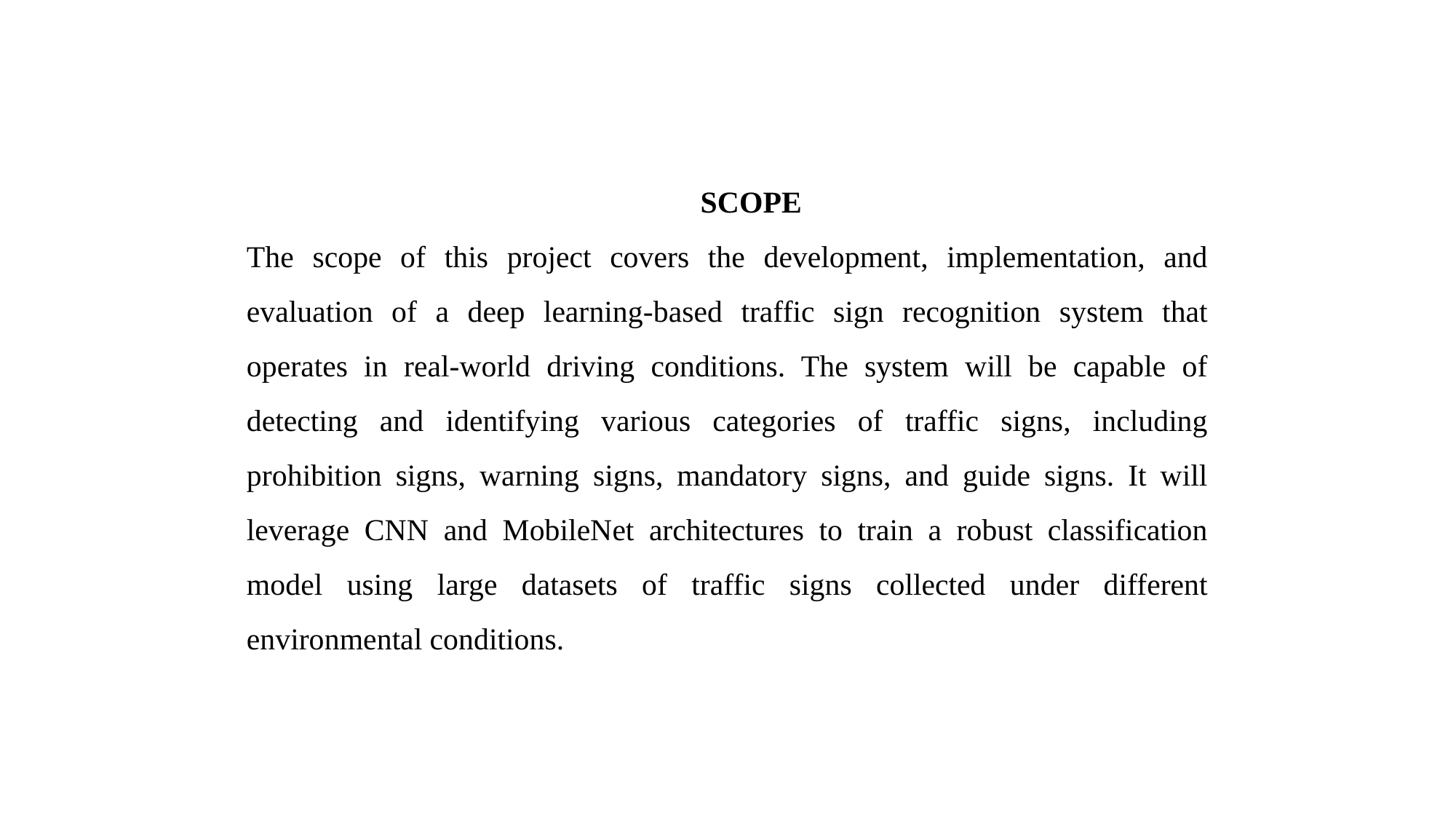

SCOPE
The scope of this project covers the development, implementation, and evaluation of a deep learning-based traffic sign recognition system that operates in real-world driving conditions. The system will be capable of detecting and identifying various categories of traffic signs, including prohibition signs, warning signs, mandatory signs, and guide signs. It will leverage CNN and MobileNet architectures to train a robust classification model using large datasets of traffic signs collected under different environmental conditions.